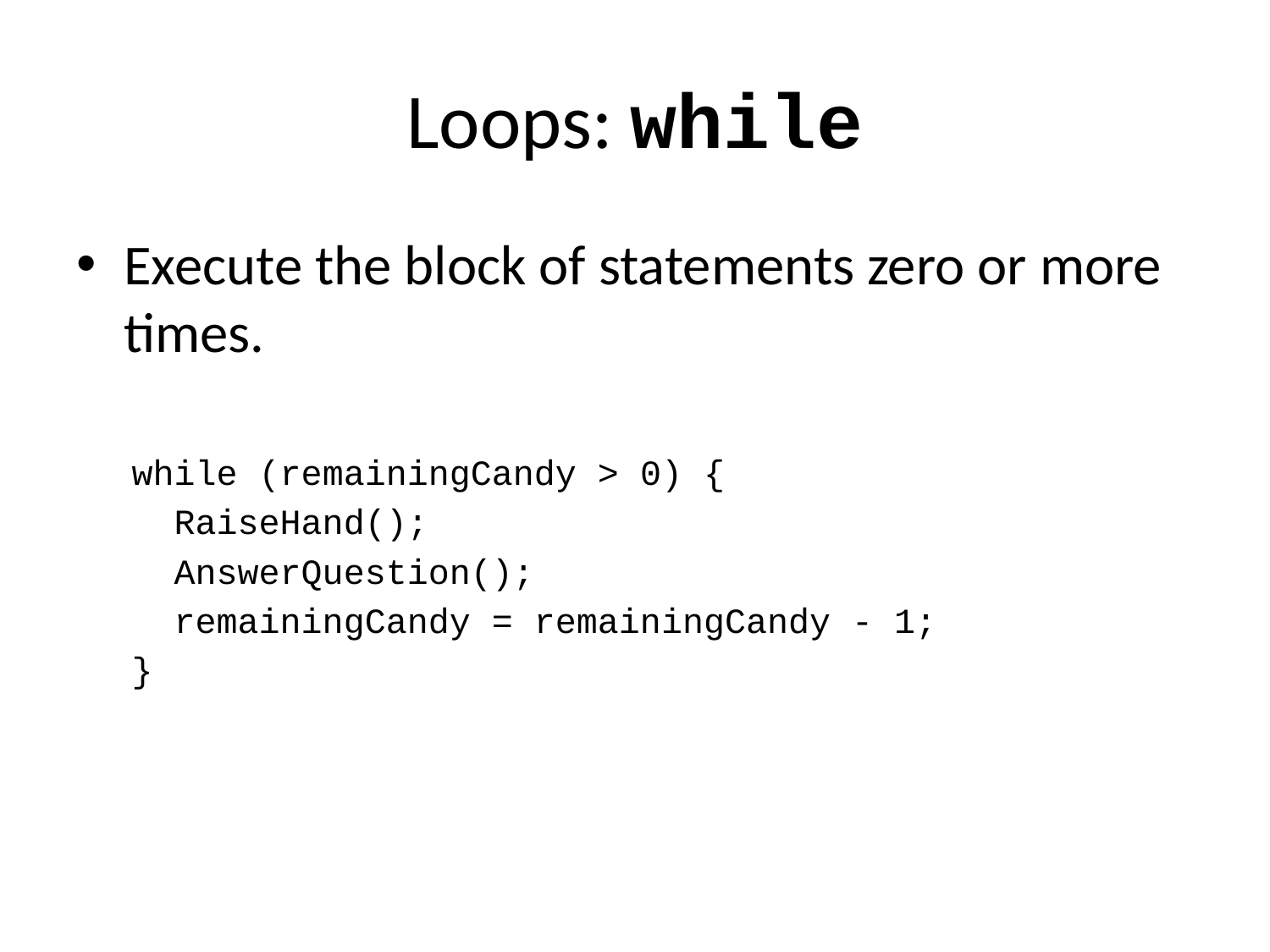

# Loops: while
Execute the block of statements zero or more times.

while (remainingCandy > 0) {
  RaiseHand();
  AnswerQuestion();
  remainingCandy = remainingCandy - 1;
}